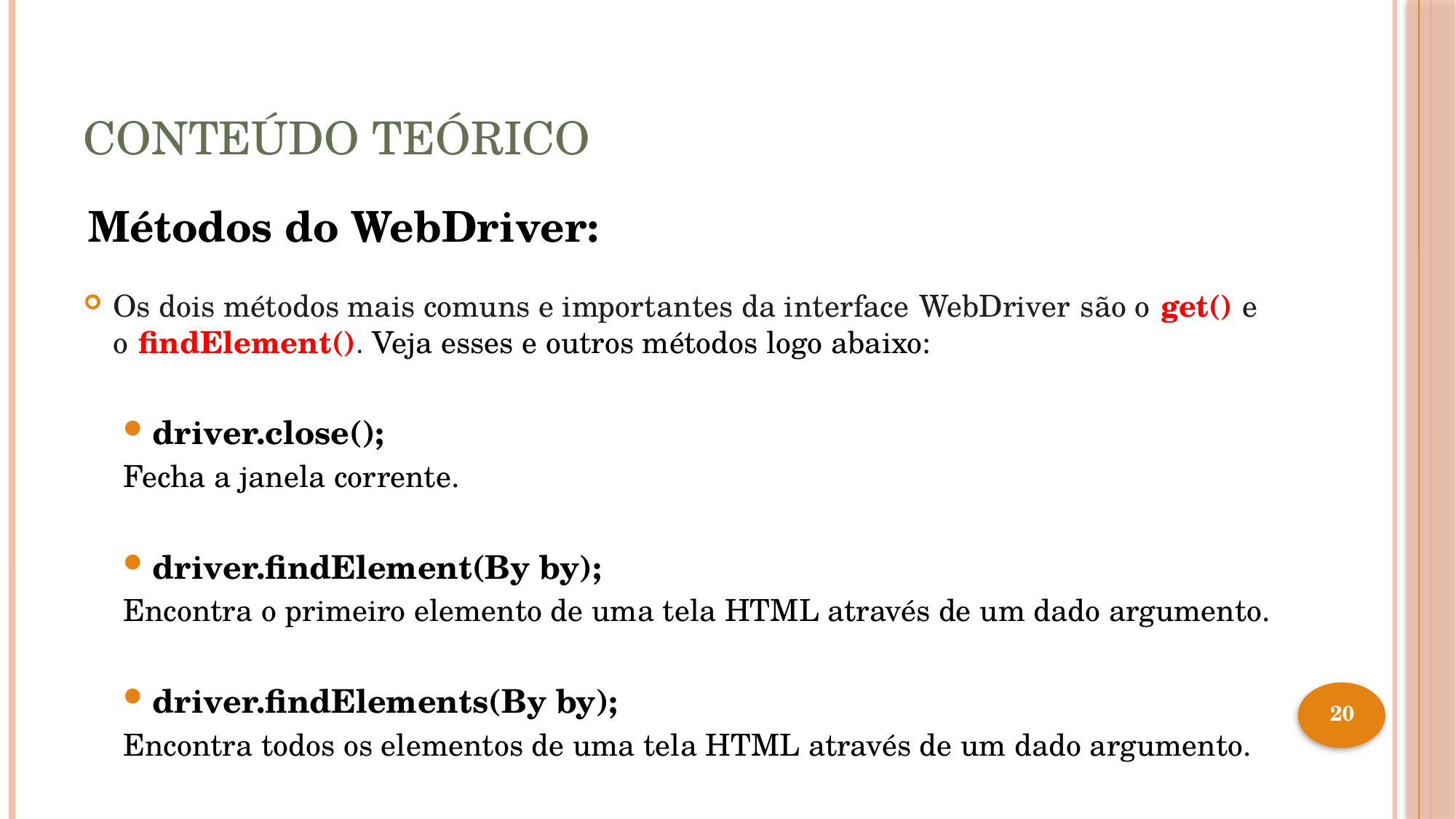

# Conteúdo teórico
Métodos do WebDriver:
Os dois métodos mais comuns e importantes da interface WebDriver são o get() e o findElement(). Veja esses e outros métodos logo abaixo:

driver.close();
Fecha a janela corrente.

driver.findElement(By by);
Encontra o primeiro elemento de uma tela HTML através de um dado argumento.

driver.findElements(By by);
Encontra todos os elementos de uma tela HTML através de um dado argumento.

20